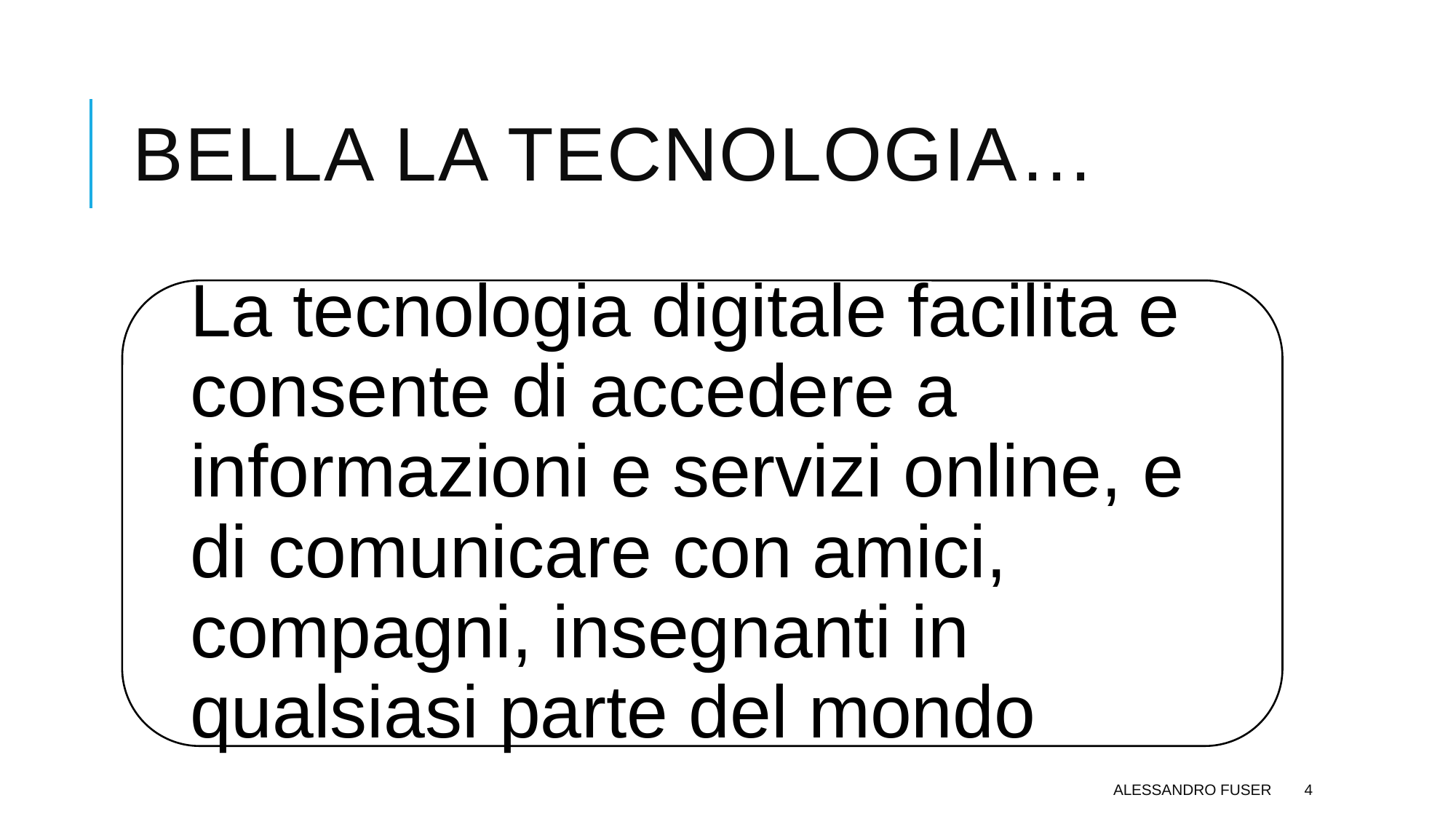

# Bella la tecnologia…
La tecnologia digitale facilita e consente di accedere a informazioni e servizi online, e di comunicare con amici, compagni, insegnanti in qualsiasi parte del mondo
Alessandro Fuser
4